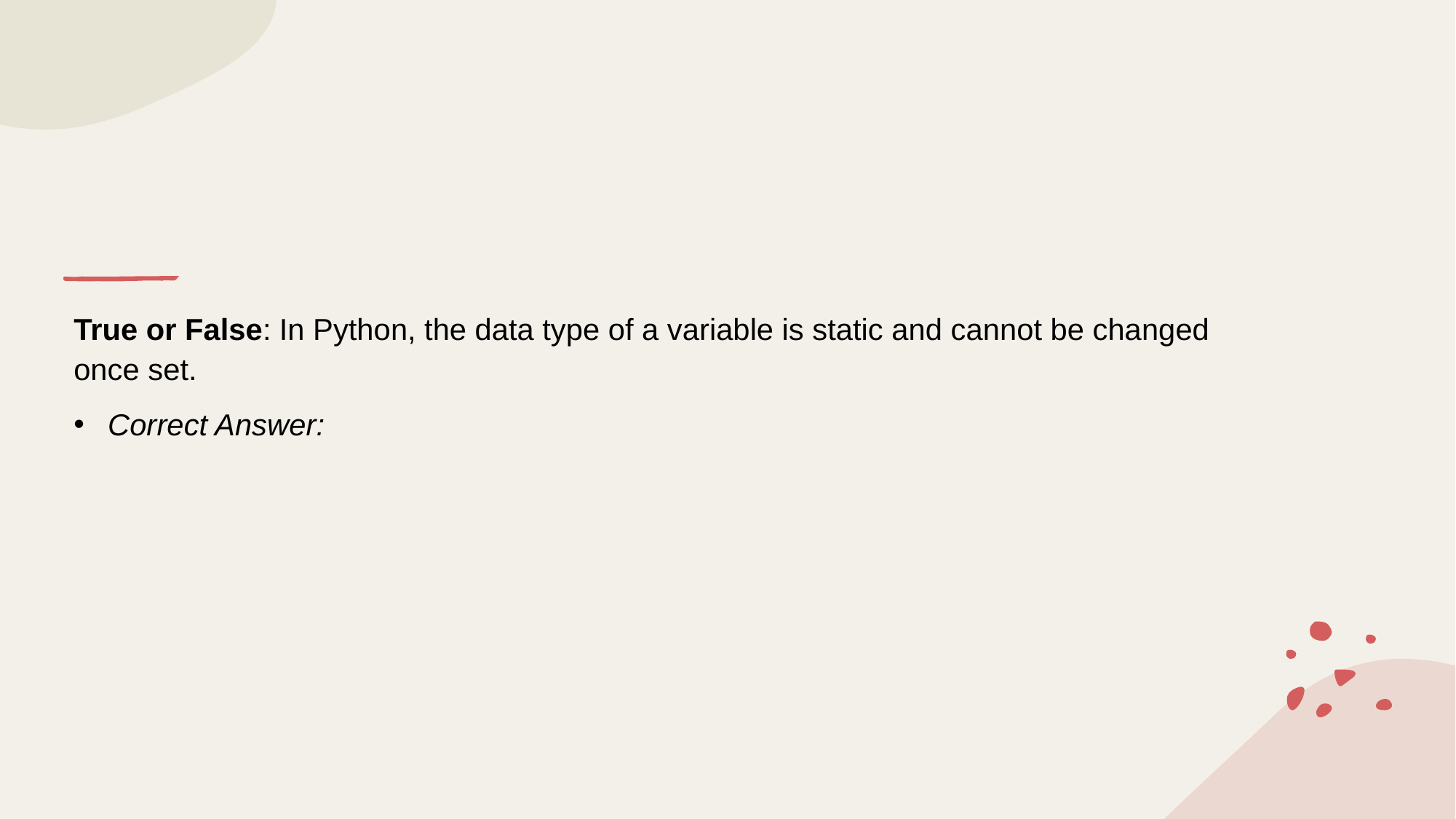

#
True or False: In Python, the data type of a variable is static and cannot be changed once set.
Correct Answer: